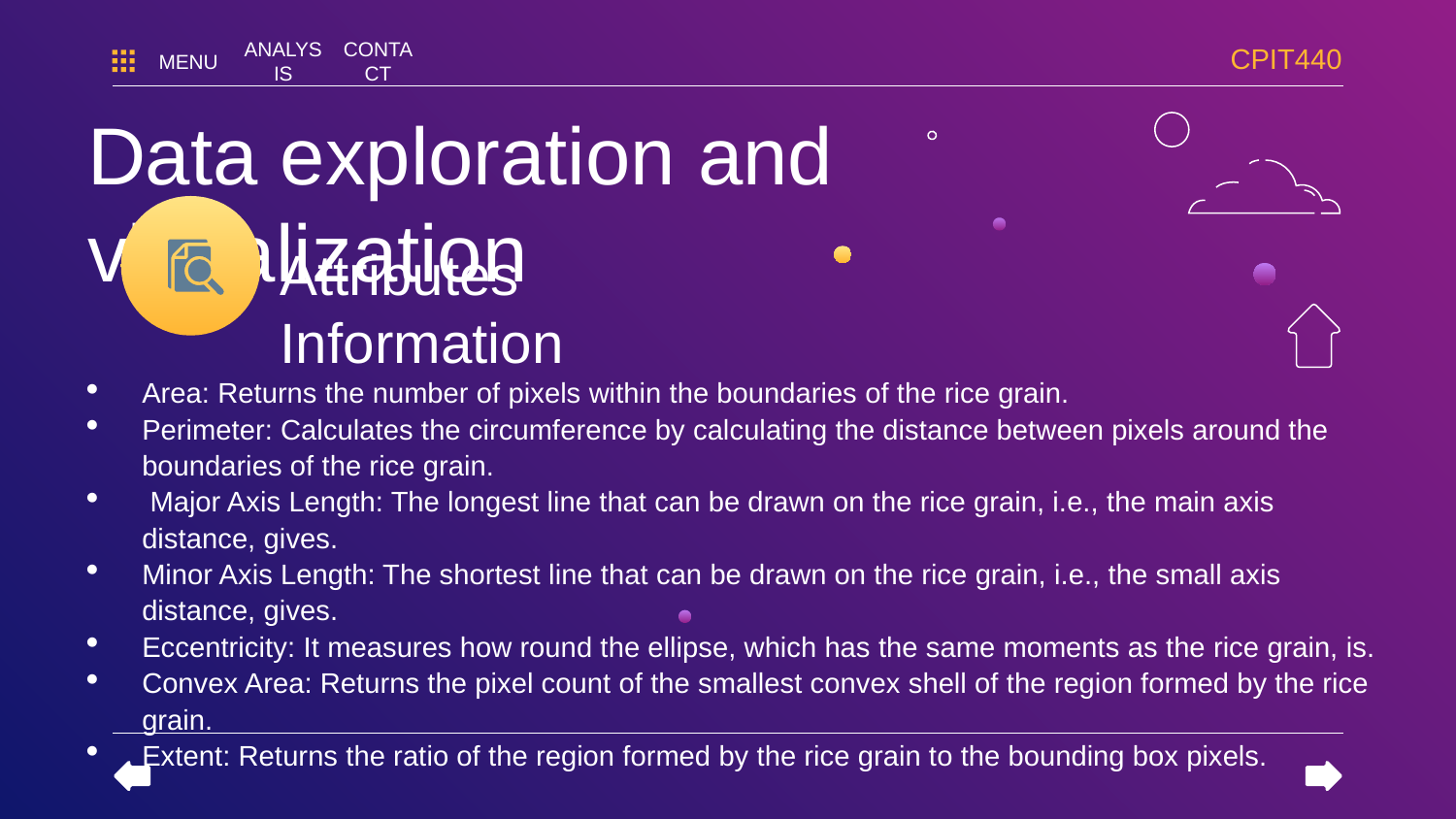

CPIT440
MENU
ANALYSIS
CONTACT

Data exploration and visualization

# Attributes Information

Area: Returns the number of pixels within the boundaries of the rice grain.
Perimeter: Calculates the circumference by calculating the distance between pixels around the boundaries of the rice grain.
 Major Axis Length: The longest line that can be drawn on the rice grain, i.e., the main axis distance, gives.
Minor Axis Length: The shortest line that can be drawn on the rice grain, i.e., the small axis distance, gives.
Eccentricity: It measures how round the ellipse, which has the same moments as the rice grain, is.
Convex Area: Returns the pixel count of the smallest convex shell of the region formed by the rice grain.
Extent: Returns the ratio of the region formed by the rice grain to the bounding box pixels.